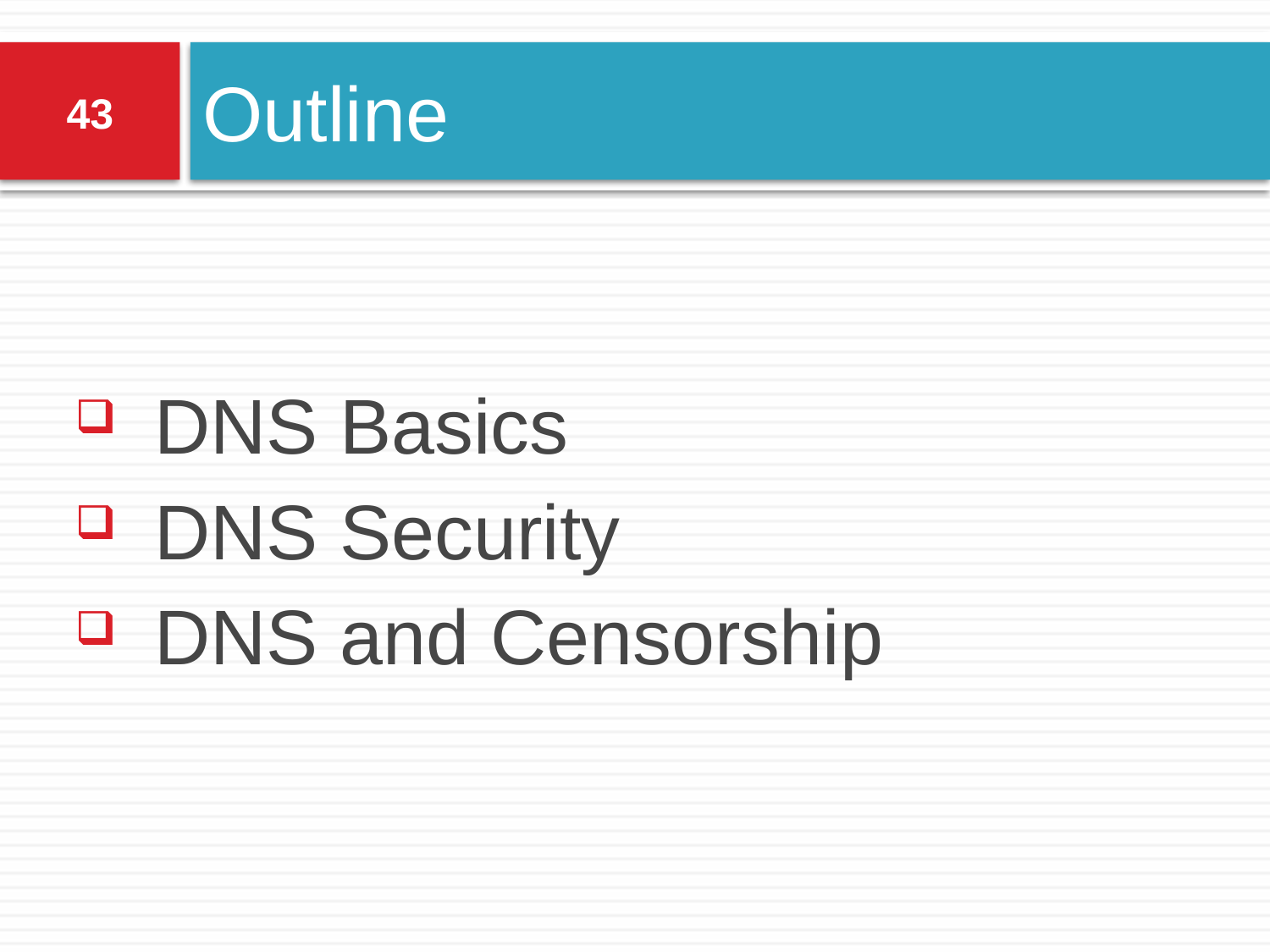

# Outline
43
DNS Basics
DNS Security
DNS and Censorship